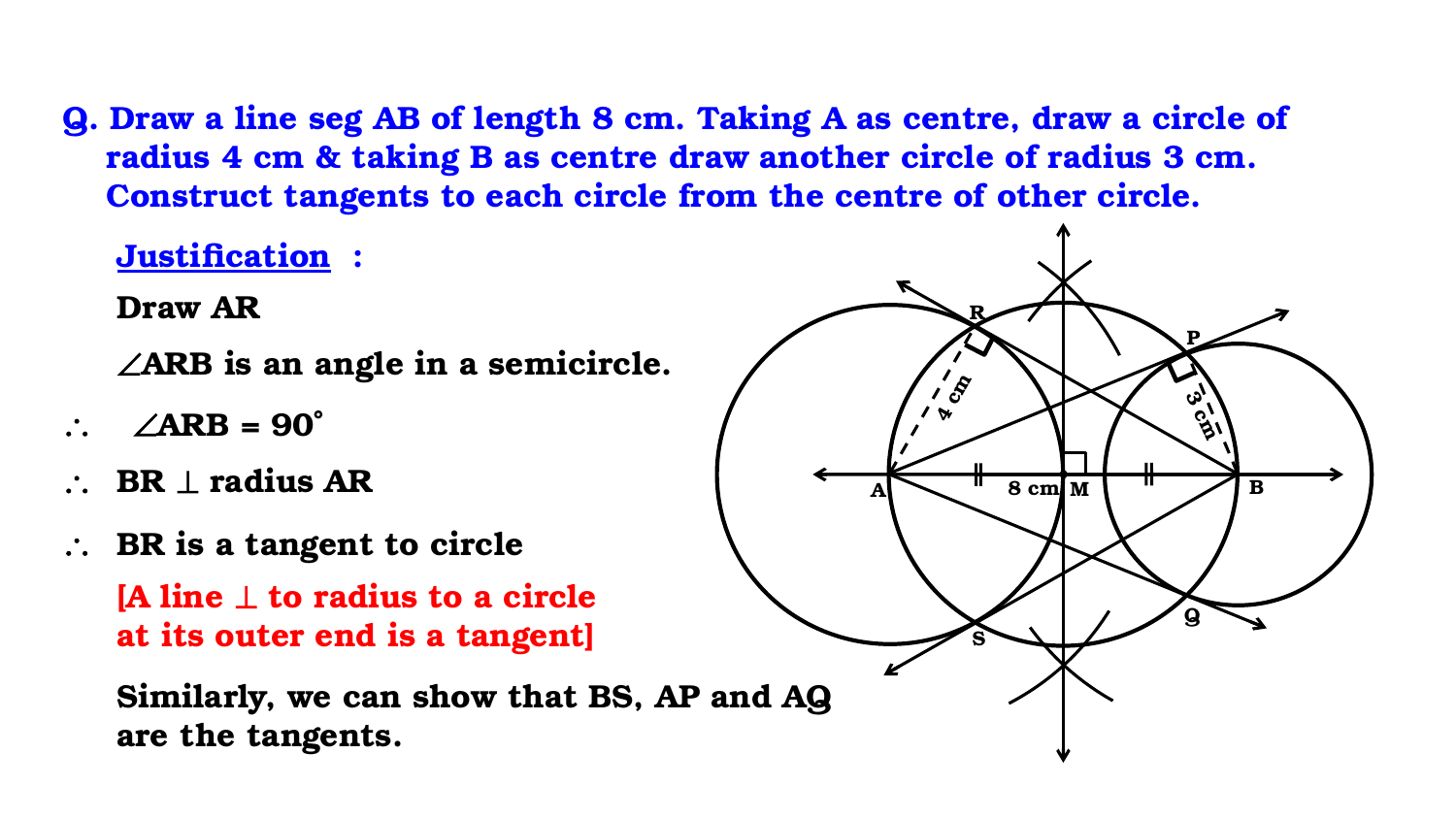

Q. Draw a line seg AB of length 8 cm. Taking A as centre, draw a circle of
    radius 4 cm & taking B as centre draw another circle of radius 3 cm.
    Construct tangents to each circle from the centre of other circle.

R

P

4 cm
3 cm
B
8 cm
M
A

Q
S

Justification  :
Draw AR

∠ARB is an angle in a semicircle.

∴
 ∠ARB = 90°
∴
BR ⊥ radius AR
∴
BR is a tangent to circle
[A line ⊥ to radius to a circle
at its outer end is a tangent]
Similarly, we can show that BS, AP and AQ
are the tangents.